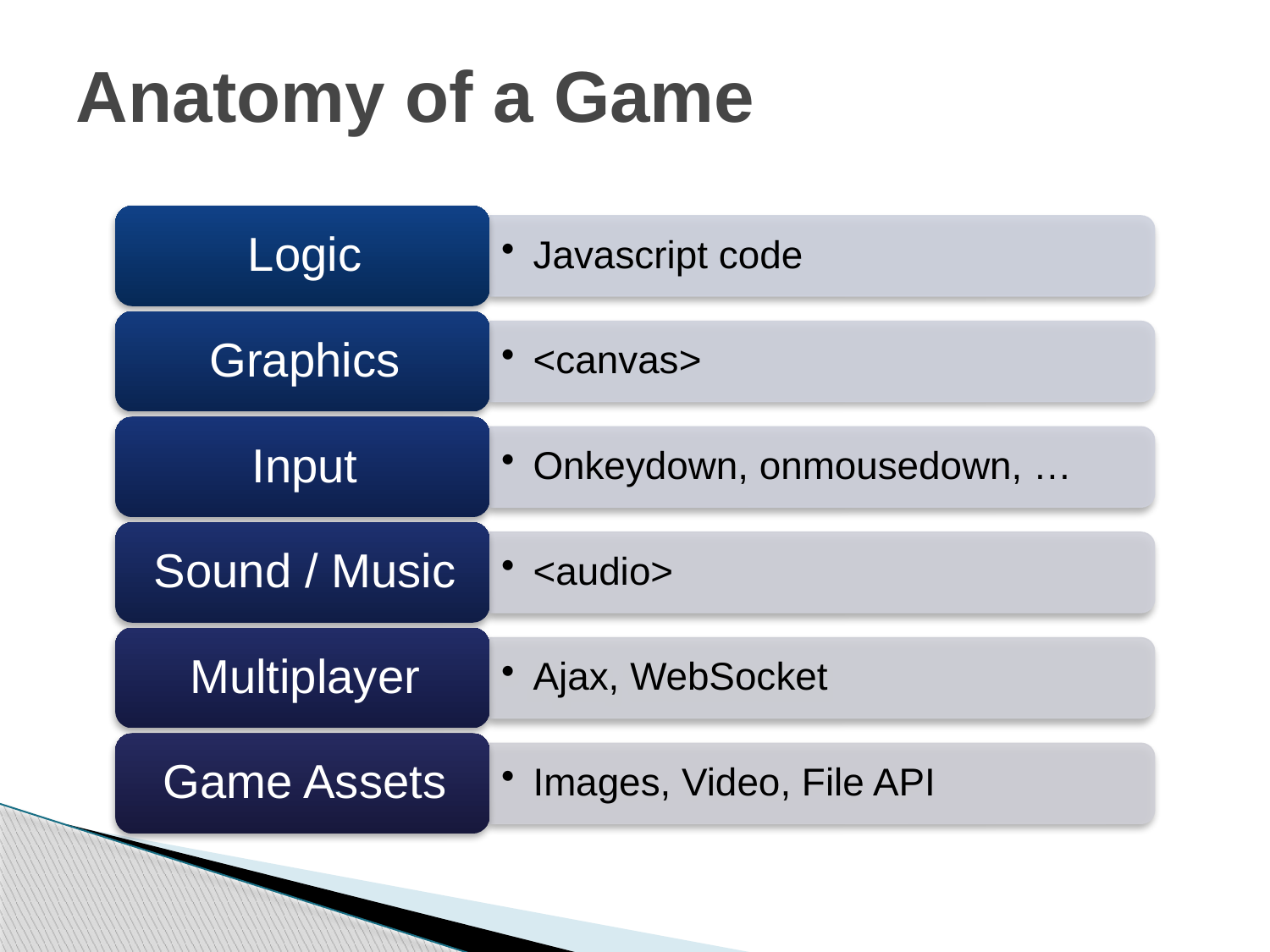

# Anatomy of a Game
Javascript code
Logic
<canvas>
Graphics
Onkeydown, onmousedown, …
Input
<audio>
Sound / Music
Ajax, WebSocket
Multiplayer
Images, Video, File API
Game Assets